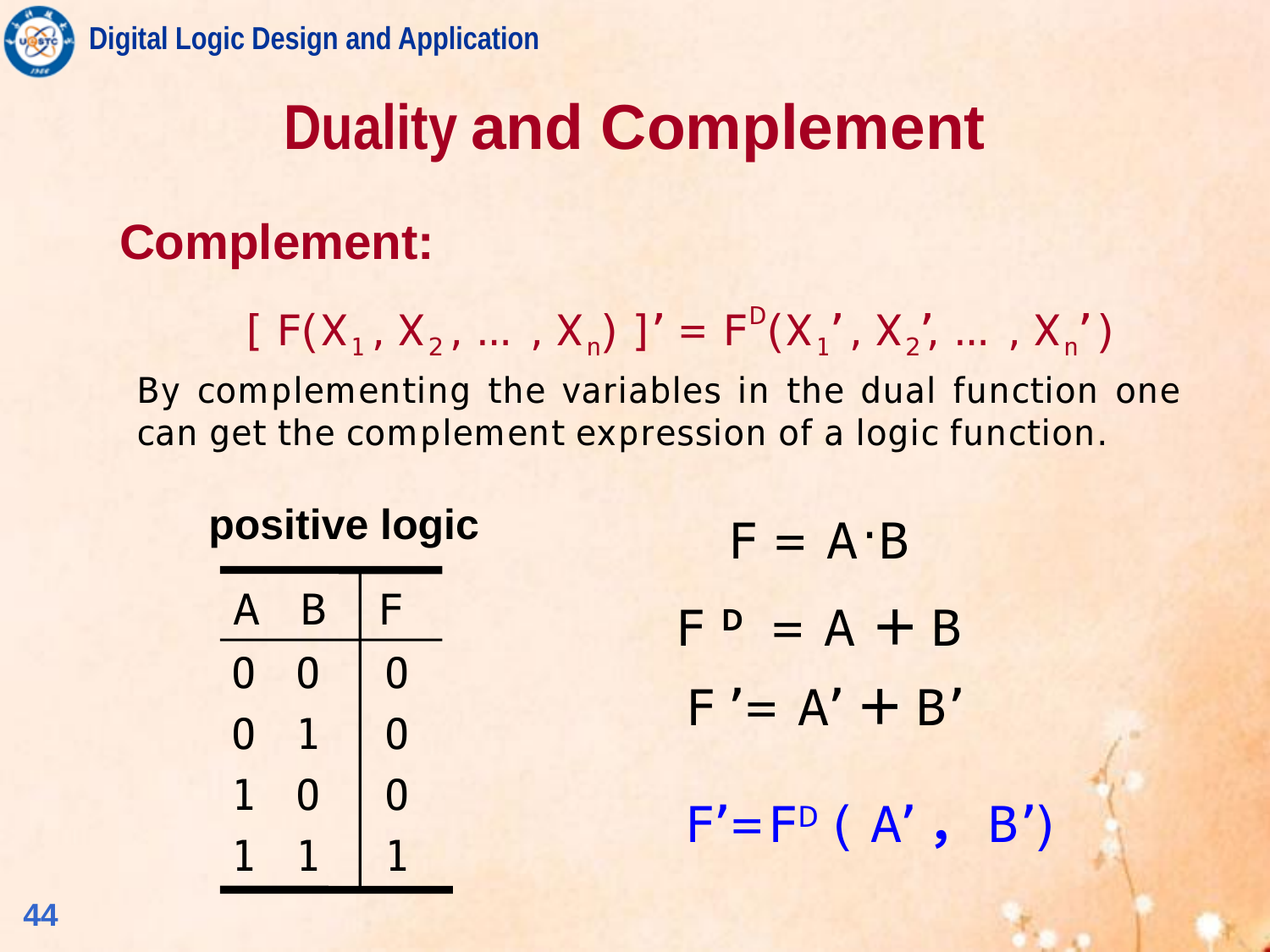

# Duality and Complement
Complement:
	[ F(X1 , X2 , … , Xn) ]’ = FD(X1’ , X2’, … , Xn’ )
By complementing the variables in the dual function one can get the complement expression of a logic function.
positive logic

A   B    F
0   0     0
0   1     0
1   0     0
1   1     1

F = A·B
FＤ = A＋B
F ’= A’＋B’
F’=FD ( A’，B’)
44